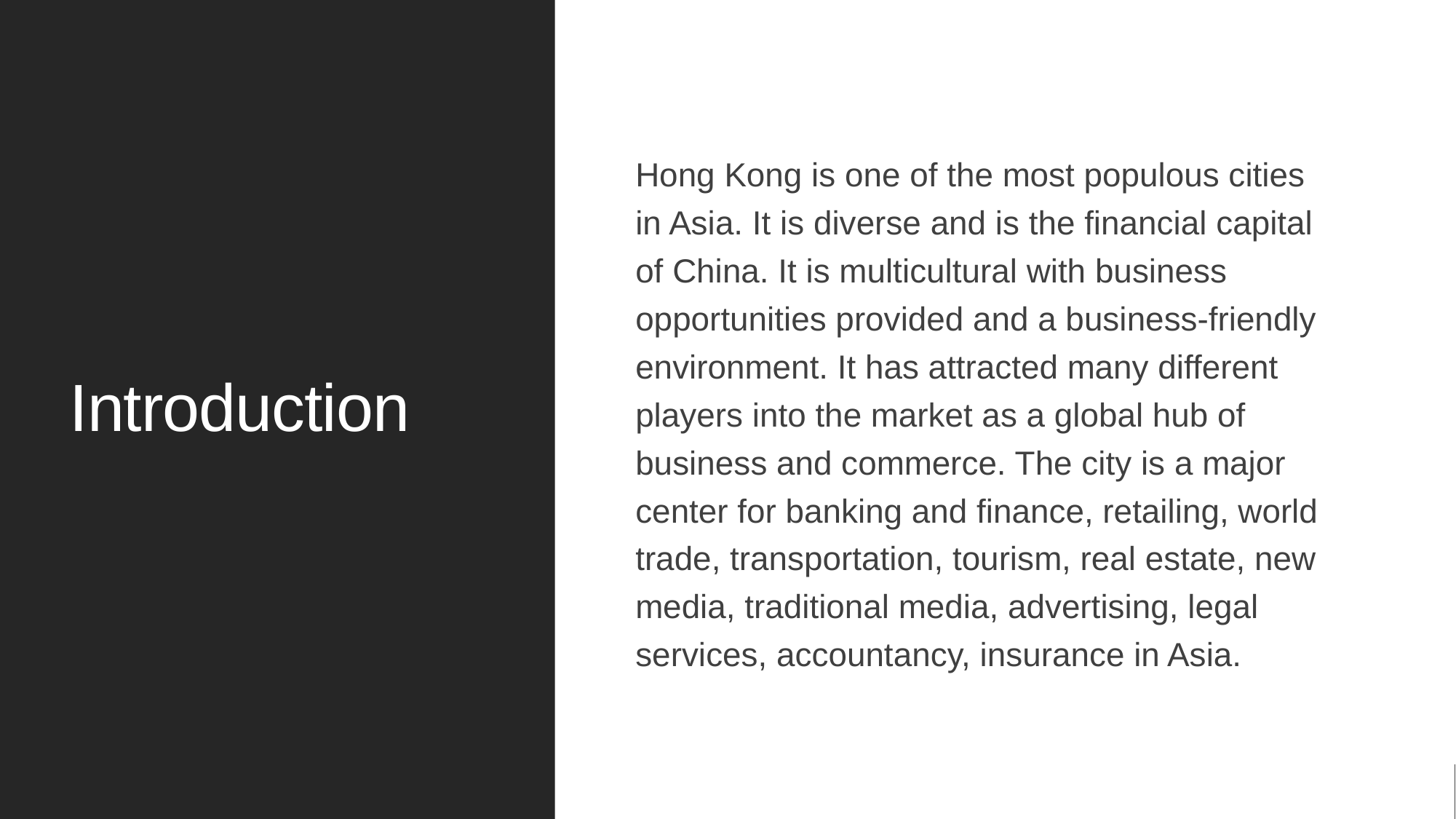

# Introduction
Hong Kong is one of the most populous cities in Asia. It is diverse and is the financial capital of China. It is multicultural with business opportunities provided and a business-friendly environment. It has attracted many different players into the market as a global hub of business and commerce. The city is a major center for banking and finance, retailing, world trade, transportation, tourism, real estate, new media, traditional media, advertising, legal services, accountancy, insurance in Asia.